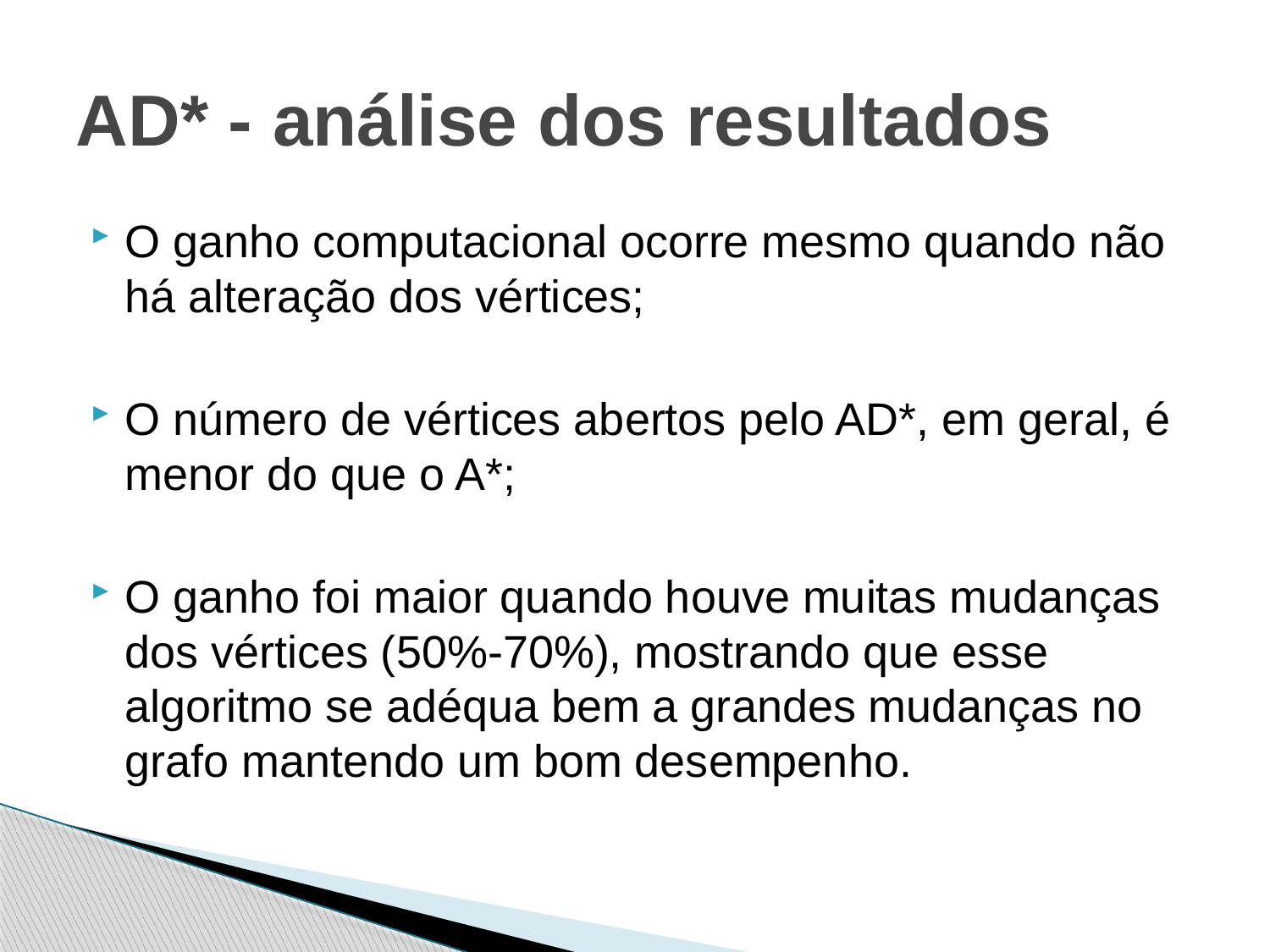

# AD* - análise dos resultados
O ganho computacional ocorre mesmo quando não há alteração dos vértices;

O número de vértices abertos pelo AD*, em geral, é menor do que o A*;

O ganho foi maior quando houve muitas mudanças dos vértices (50%-70%), mostrando que esse algoritmo se adéqua bem a grandes mudanças no grafo mantendo um bom desempenho.